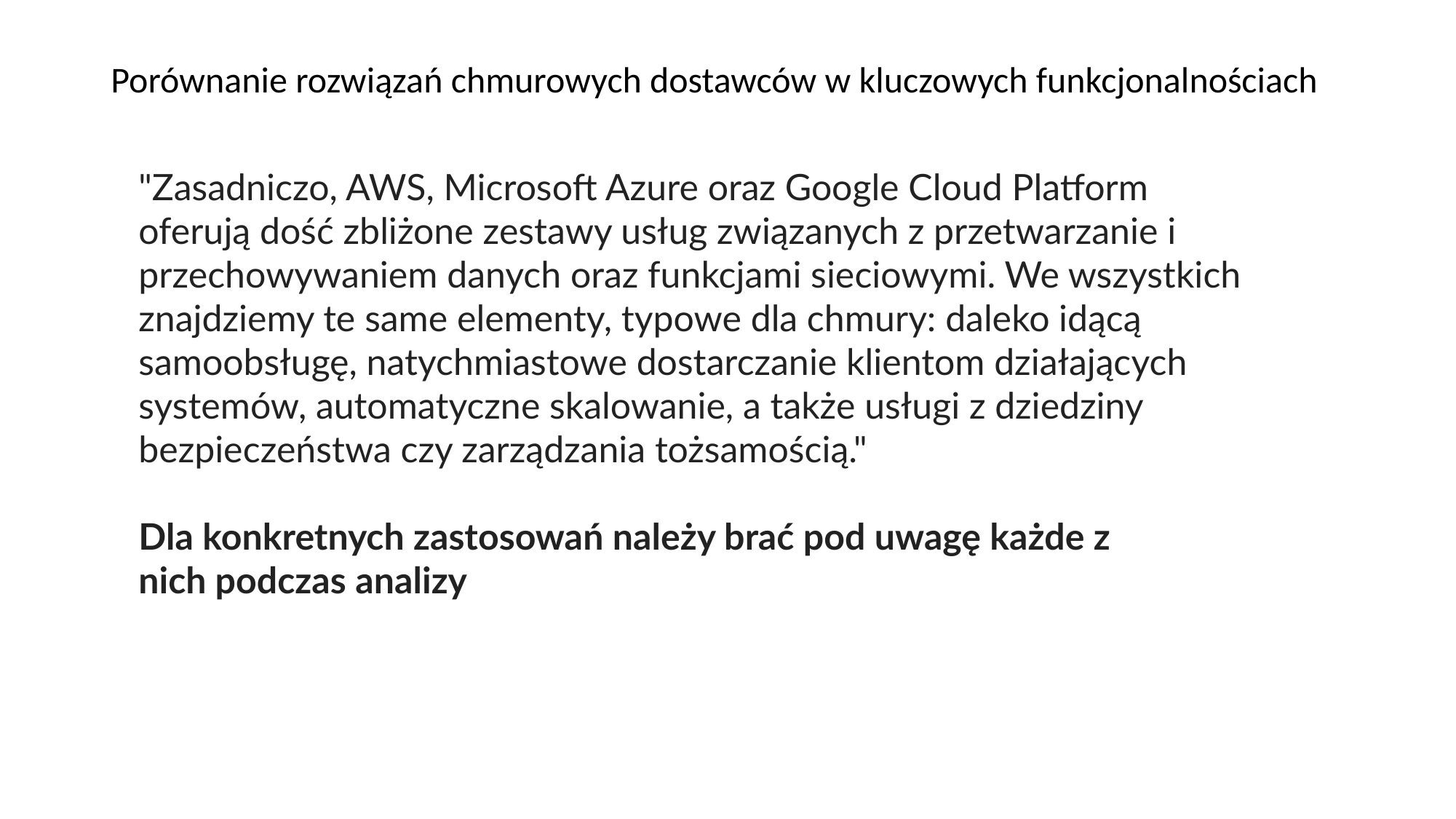

# Porównanie rozwiązań chmurowych dostawców w kluczowych funkcjonalnościach
"Zasadniczo, AWS, Microsoft Azure oraz Google Cloud Platform oferują dość zbliżone zestawy usług związanych z przetwarzanie i przechowywaniem danych oraz funkcjami sieciowymi. We wszystkich znajdziemy te same elementy, typowe dla chmury: daleko idącą samoobsługę, natychmiastowe dostarczanie klientom działających systemów, automatyczne skalowanie, a także usługi z dziedziny bezpieczeństwa czy zarządzania tożsamością."

Dla konkretnych zastosowań należy brać pod uwagę każde z nich podczas analizy